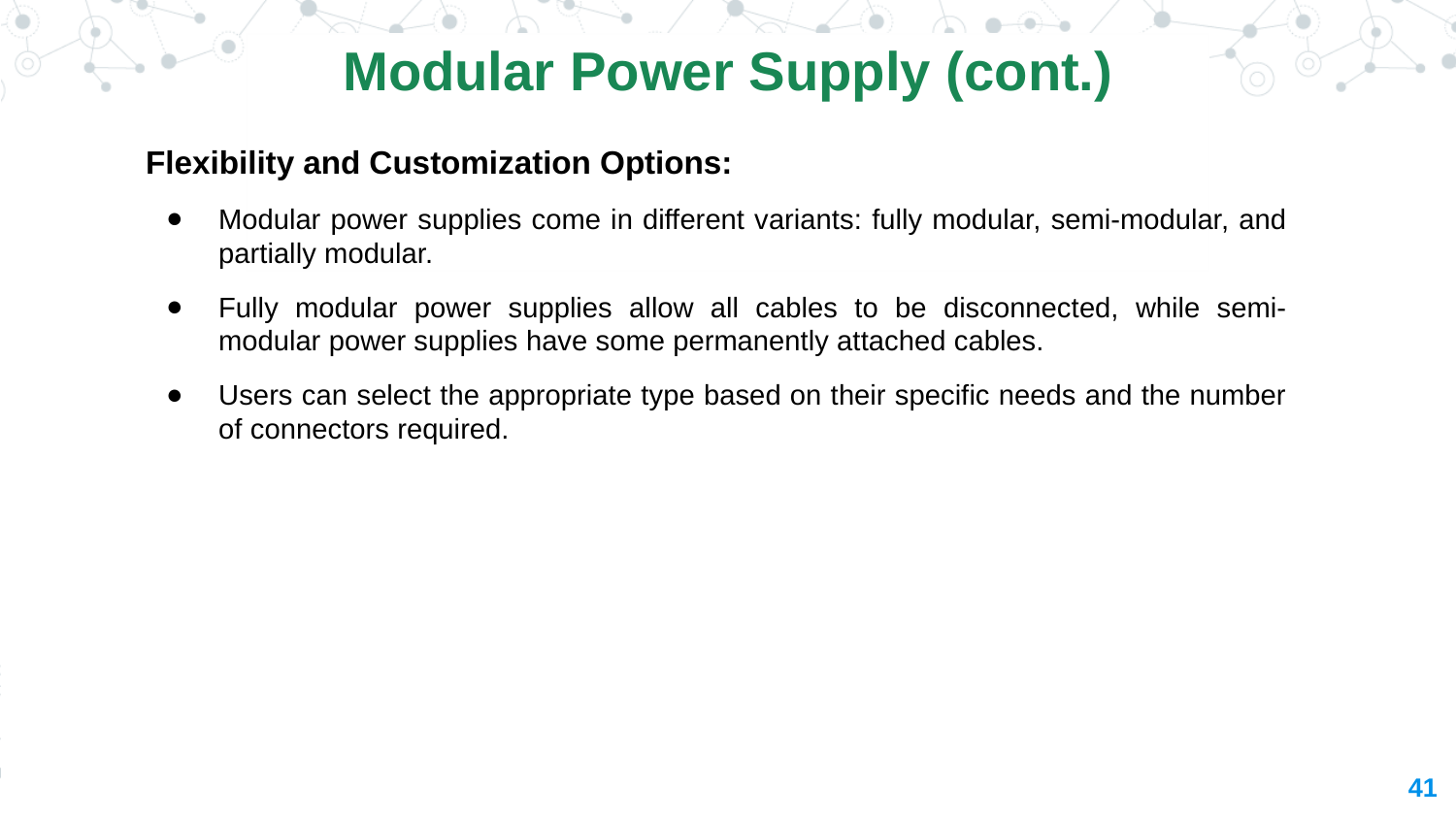

Modular Power Supply (cont.)

Flexibility and Customization Options:
Modular power supplies come in different variants: fully modular, semi-modular, and partially modular.
Fully modular power supplies allow all cables to be disconnected, while semi-modular power supplies have some permanently attached cables.
Users can select the appropriate type based on their specific needs and the number of connectors required.
41